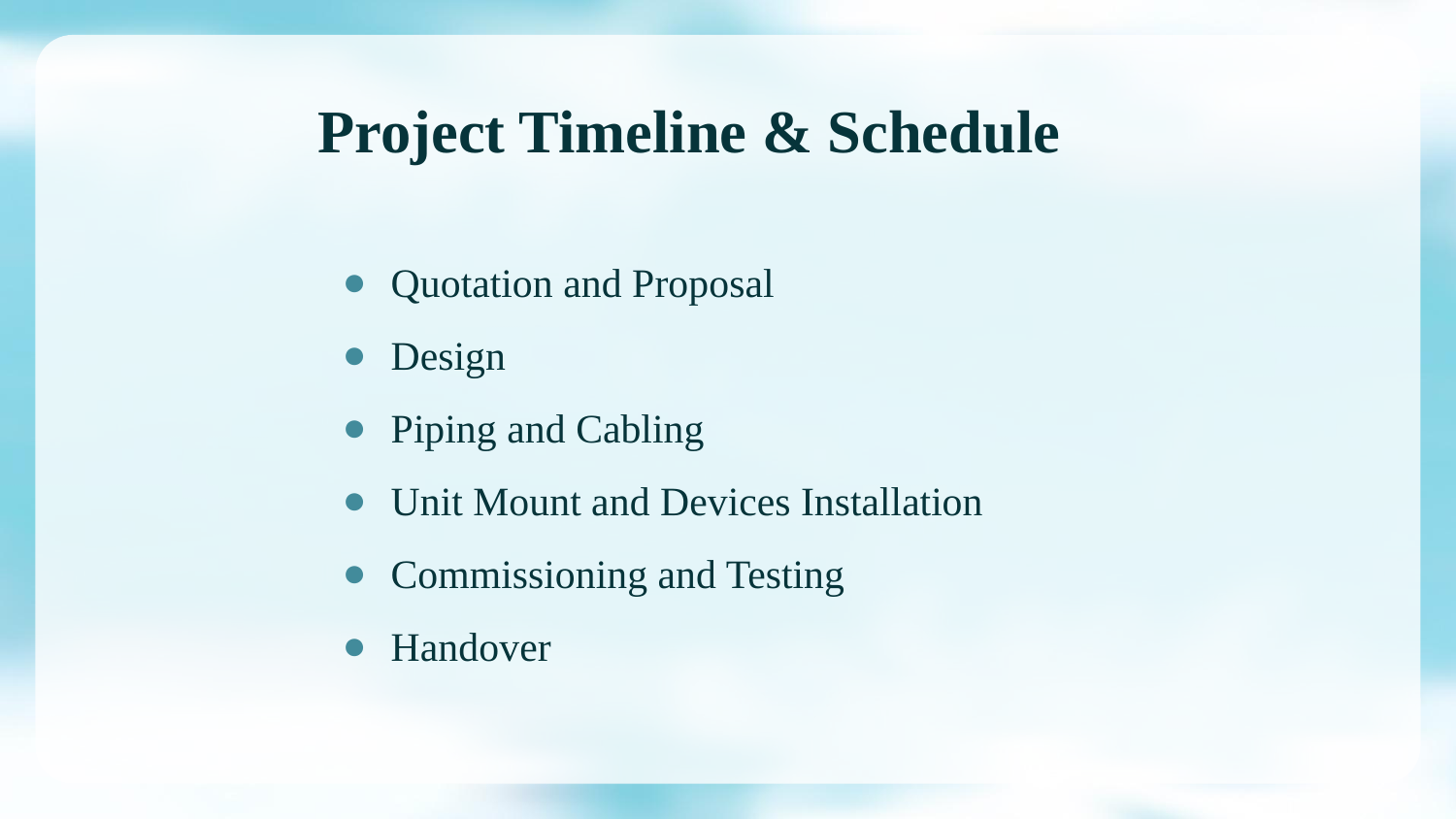

# Project Timeline & Schedule
Quotation and Proposal
Design
Piping and Cabling
Unit Mount and Devices Installation
Commissioning and Testing
Handover